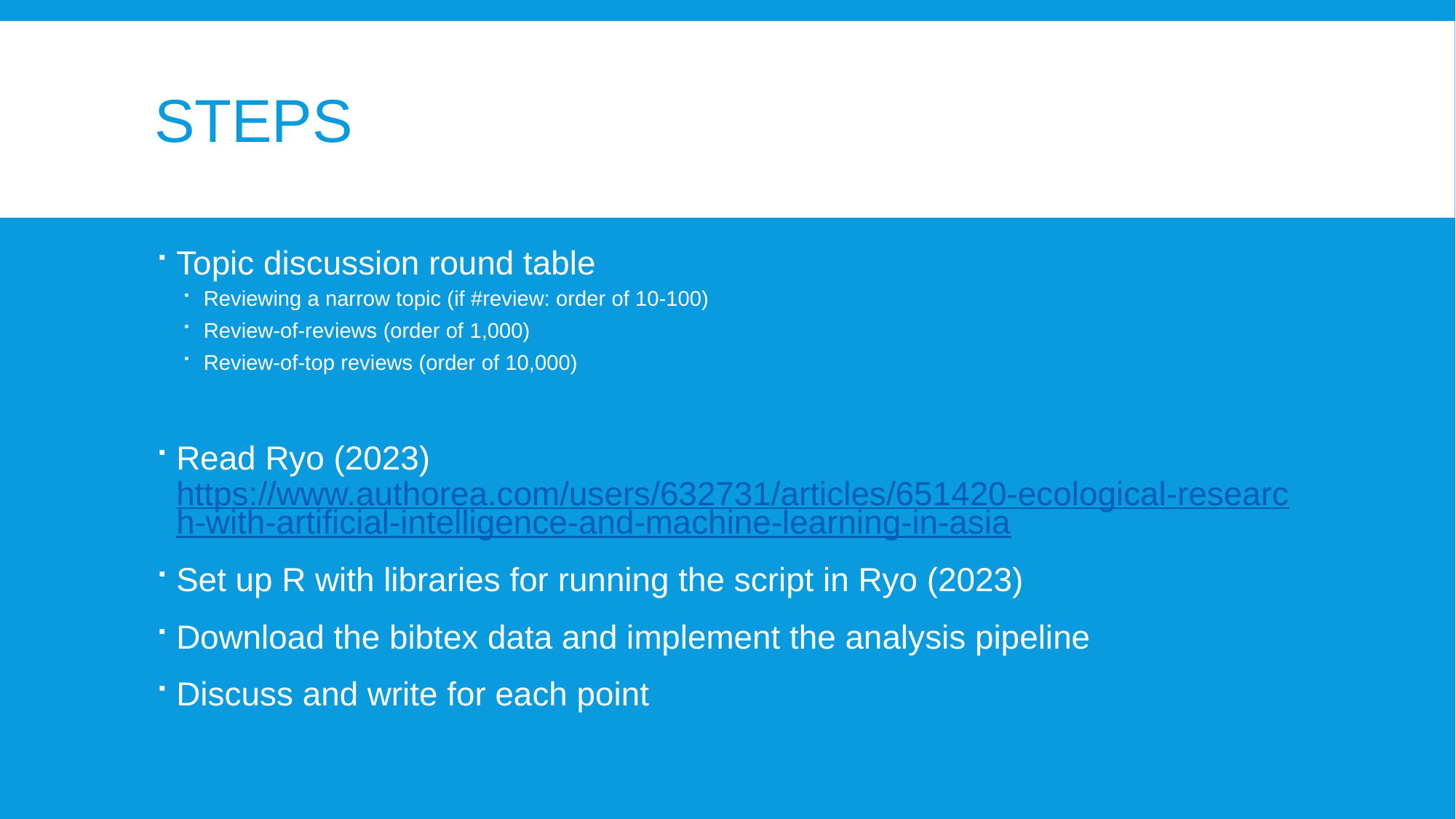

# steps
Topic discussion round table
Reviewing a narrow topic (if #review: order of 10-100)
Review-of-reviews (order of 1,000)
Review-of-top reviews (order of 10,000)

Read Ryo (2023) https://www.authorea.com/users/632731/articles/651420-ecological-research-with-artificial-intelligence-and-machine-learning-in-asia
Set up R with libraries for running the script in Ryo (2023)
Download the bibtex data and implement the analysis pipeline
Discuss and write for each point